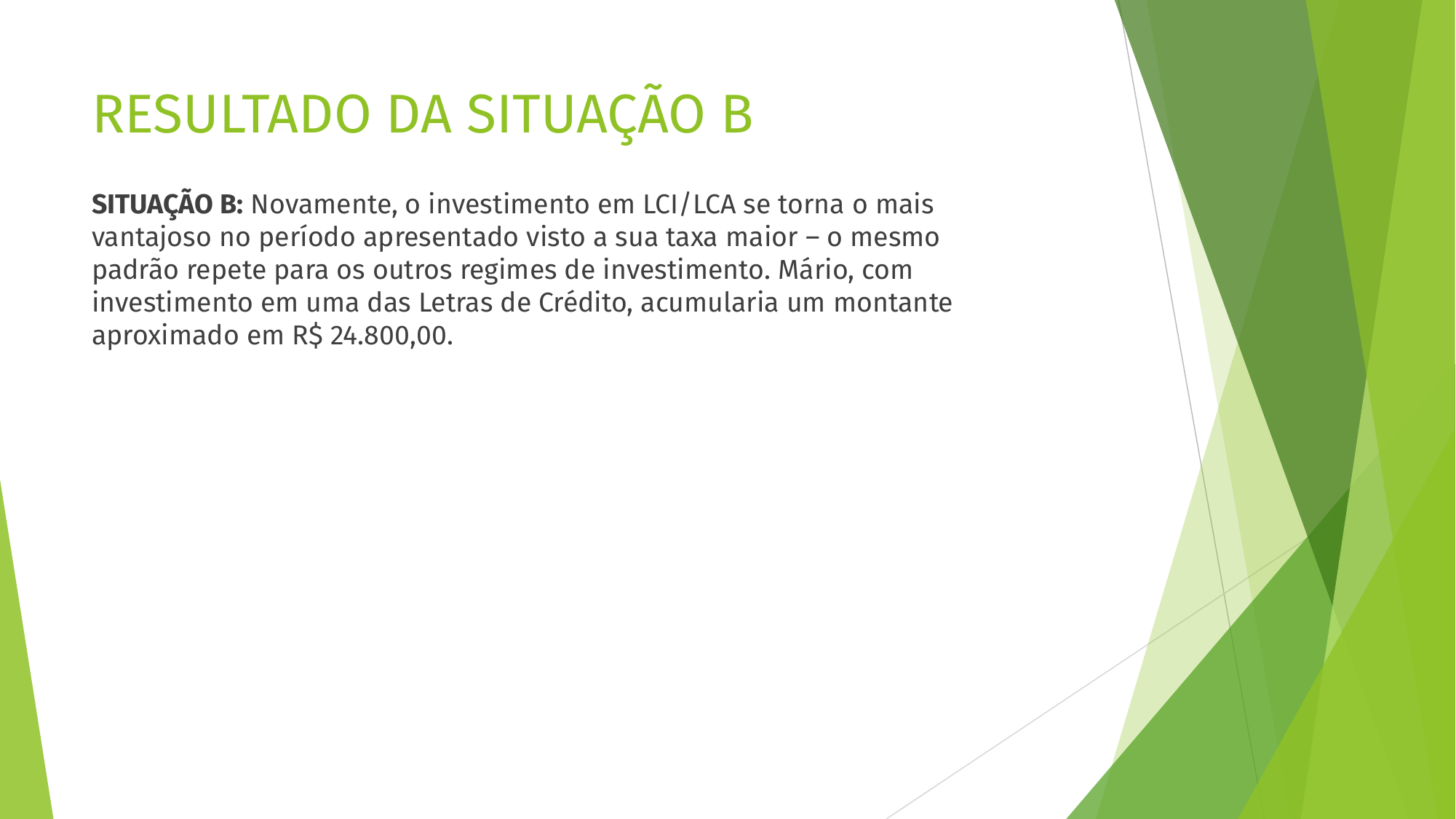

# RESULTADO DA SITUAÇÃO B

SITUAÇÃO B: Novamente, o investimento em LCI/LCA se torna o mais vantajoso no período apresentado visto a sua taxa maior – o mesmo padrão repete para os outros regimes de investimento. Mário, com investimento em uma das Letras de Crédito, acumularia um montante aproximado em R$ 24.800,00.